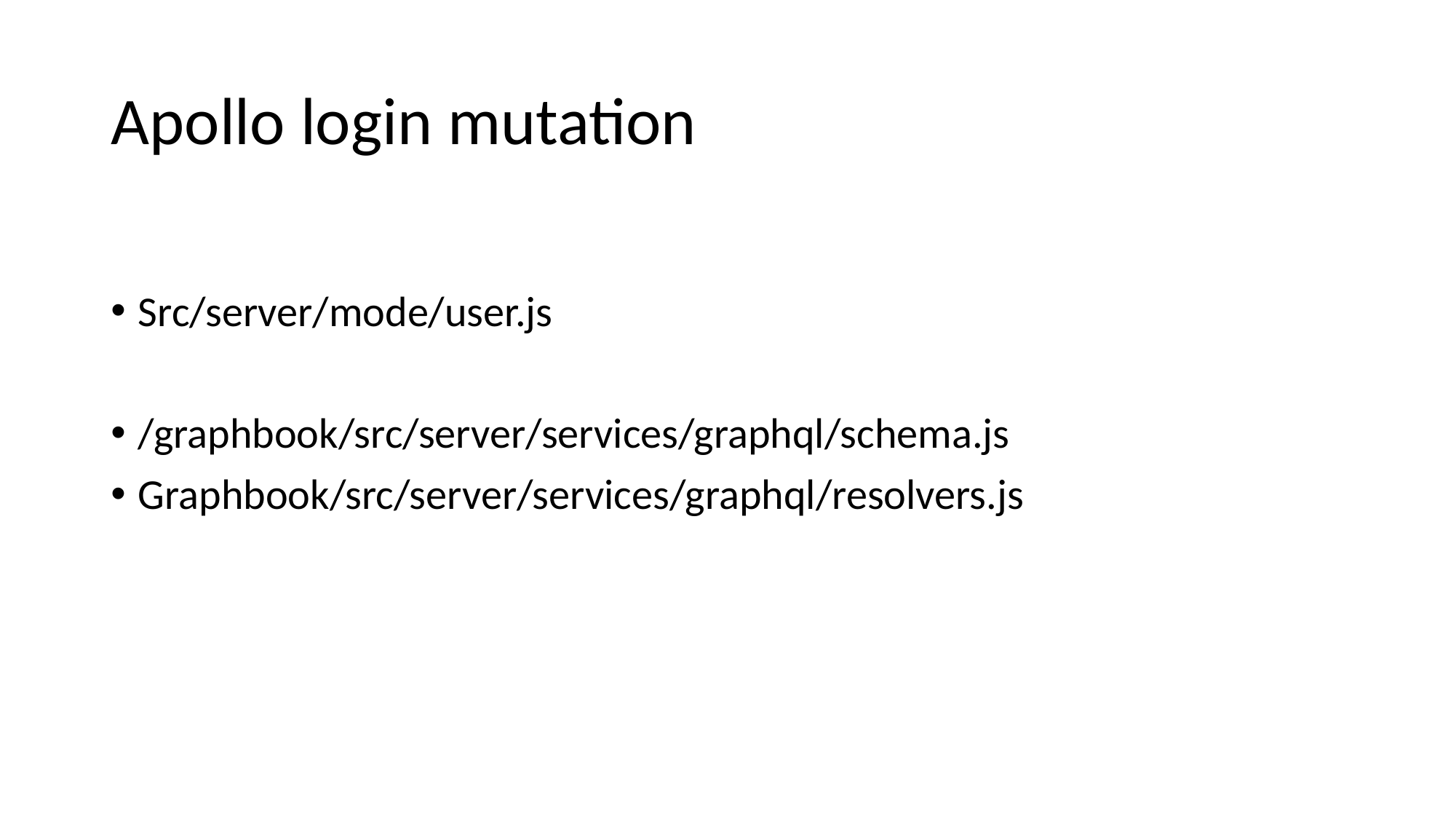

# Apollo login mutation

Src/server/mode/user.js

/graphbook/src/server/services/graphql/schema.js
Graphbook/src/server/services/graphql/resolvers.js